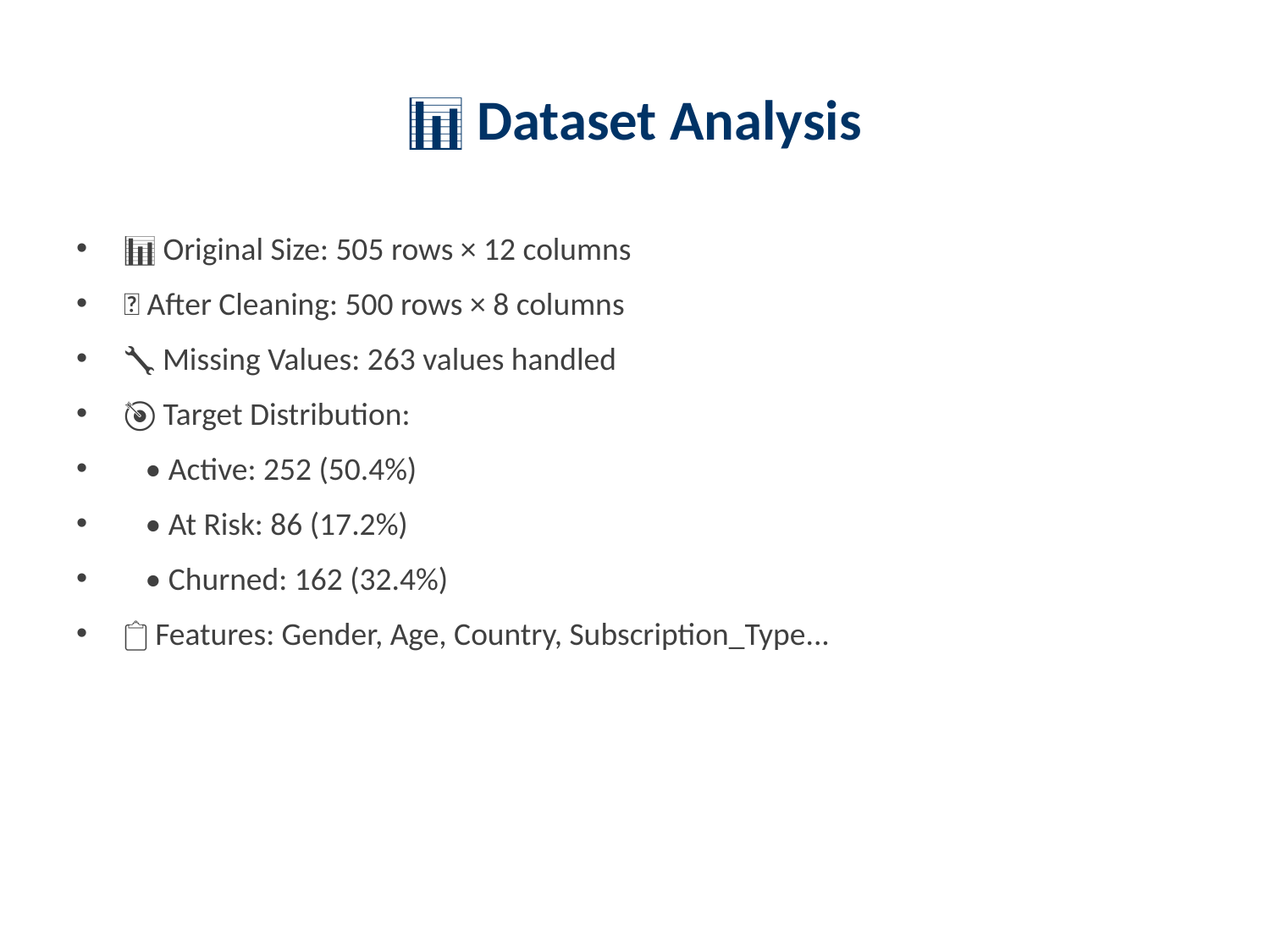

# 📊 Dataset Analysis
📊 Original Size: 505 rows × 12 columns
🧹 After Cleaning: 500 rows × 8 columns
🔧 Missing Values: 263 values handled
🎯 Target Distribution:
   • Active: 252 (50.4%)
   • At Risk: 86 (17.2%)
   • Churned: 162 (32.4%)
📋 Features: Gender, Age, Country, Subscription_Type...